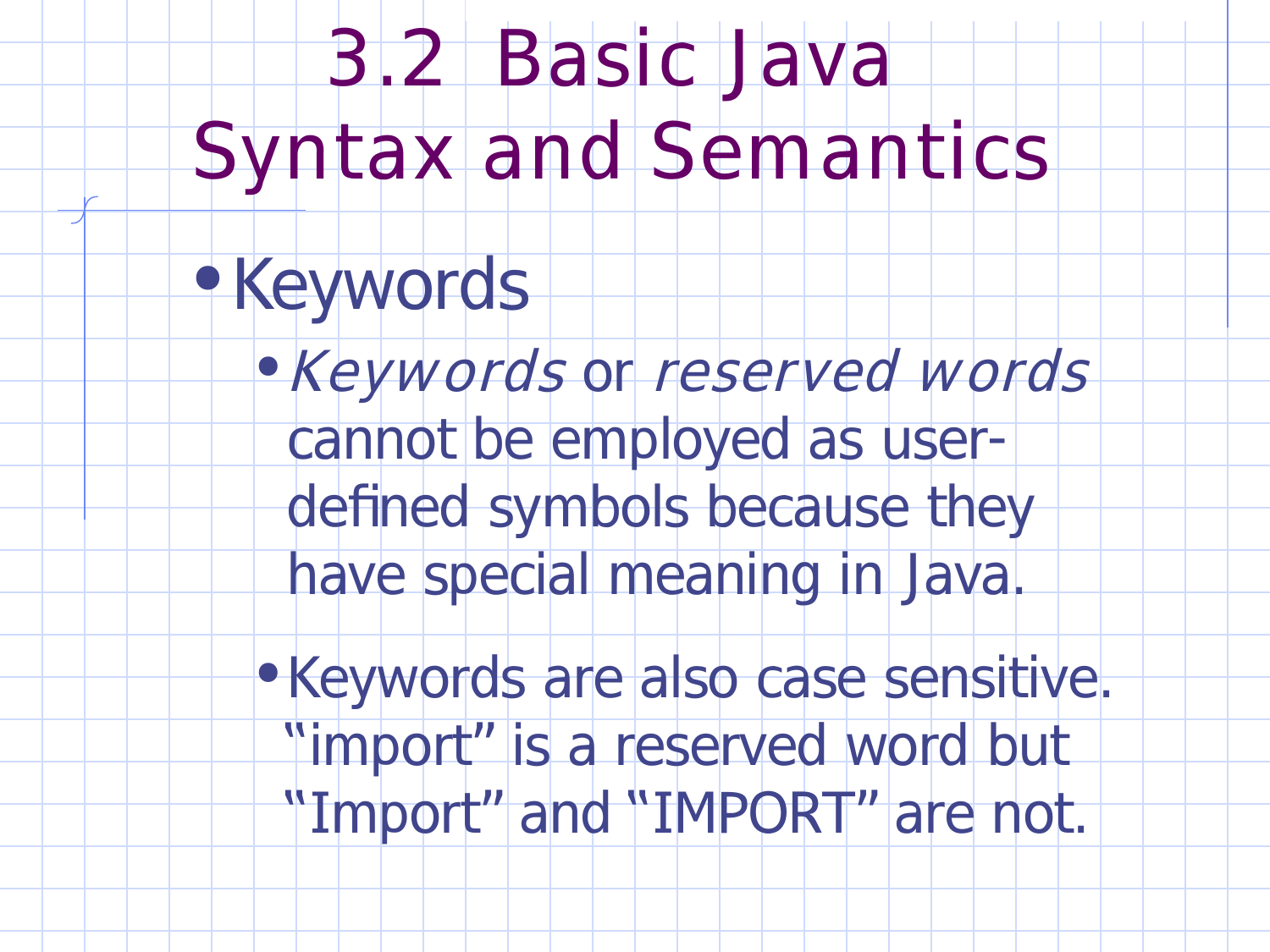

# 3.2  Basic Java Syntax and Semantics
Keywords
Keywords or reserved words cannot be employed as user-defined symbols because they have special meaning in Java.

Keywords are also case sensitive. “import” is a reserved word but “Import” and “IMPORT” are not.